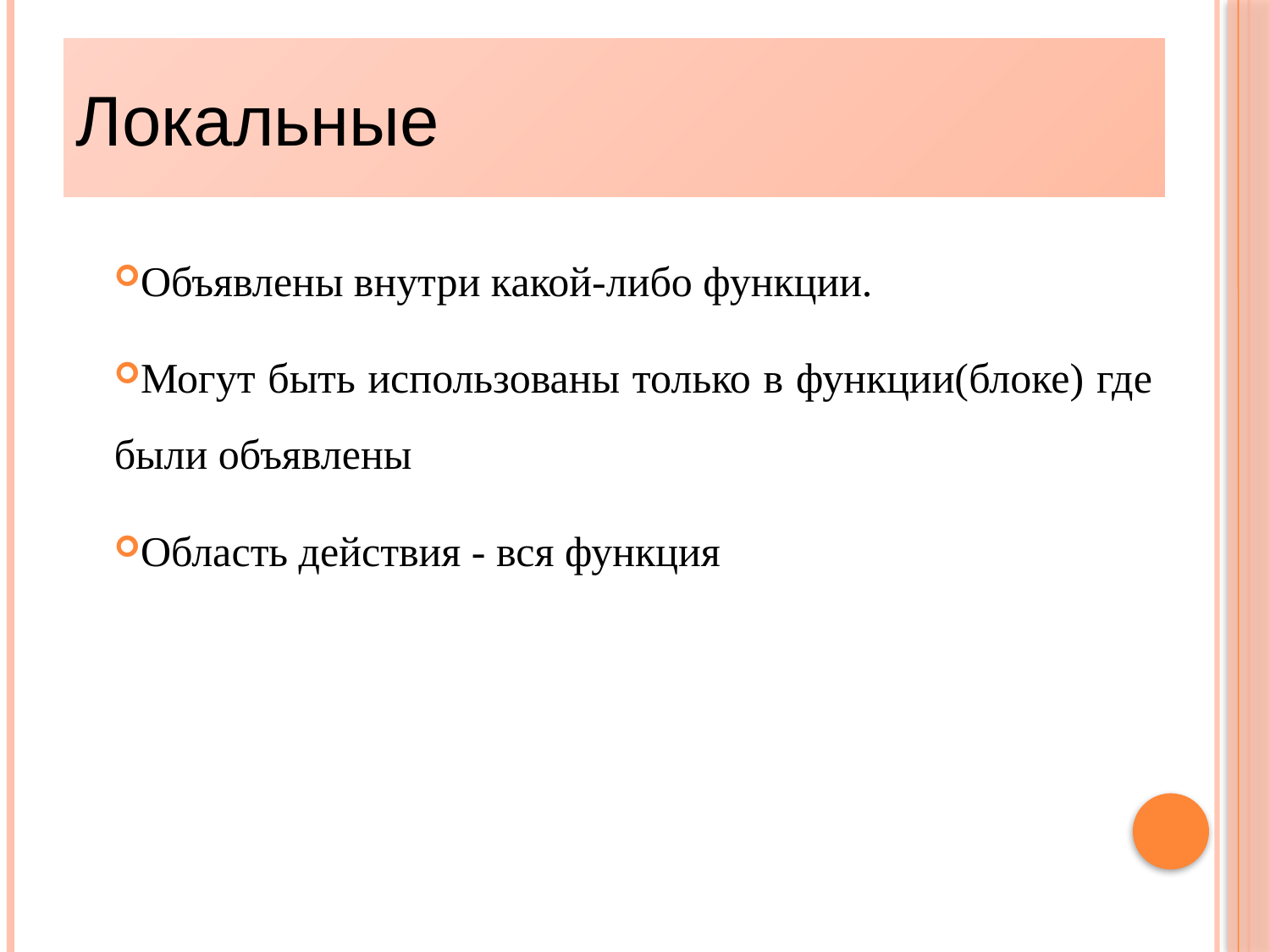

# Локальные
Объявлены внутри какой-либо функции.
Могут быть использованы только в функции(блоке) где были объявлены
Область действия - вся функция